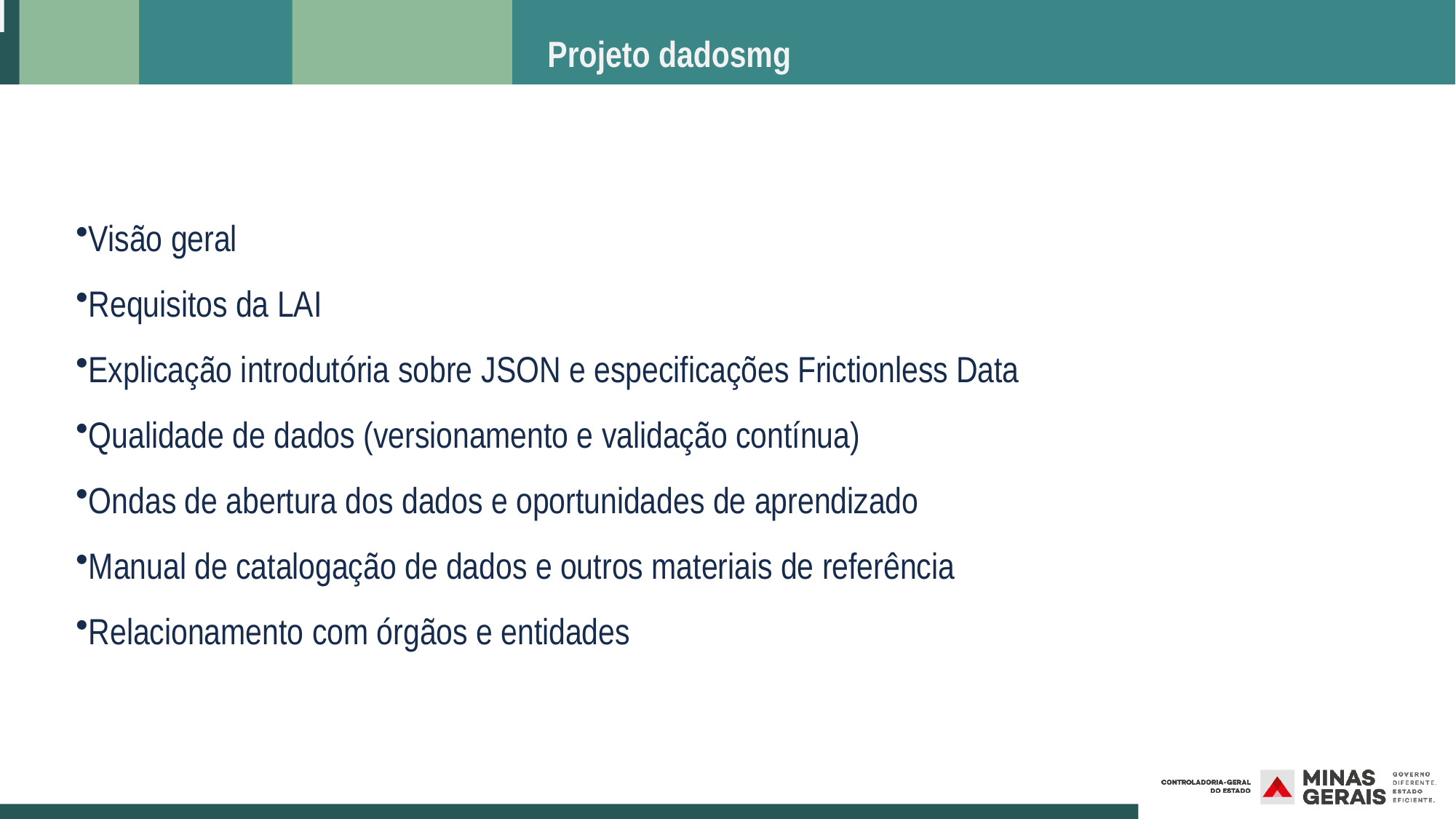

# Projeto dadosmg
Visão geral
Requisitos da LAI
Explicação introdutória sobre JSON e especificações Frictionless Data
Qualidade de dados (versionamento e validação contínua)
Ondas de abertura dos dados e oportunidades de aprendizado
Manual de catalogação de dados e outros materiais de referência
Relacionamento com órgãos e entidades